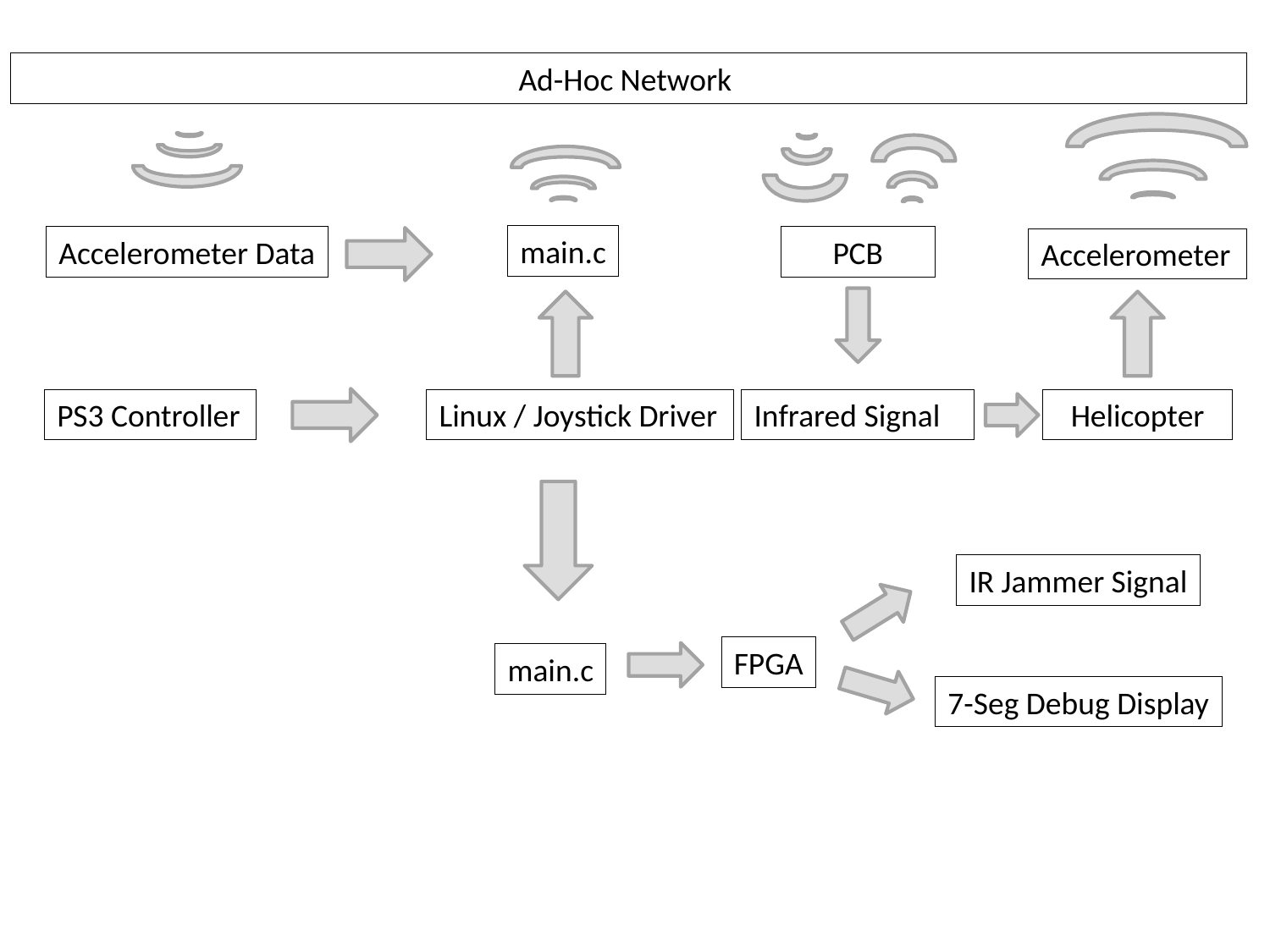

Ad-Hoc Network

main.c
Accelerometer Data
PCB
Accelerometer

PS3 Controller
Linux / Joystick Driver
Infrared Signal
Helicopter

IR Jammer Signal

FPGA
main.c

7-Seg Debug Display